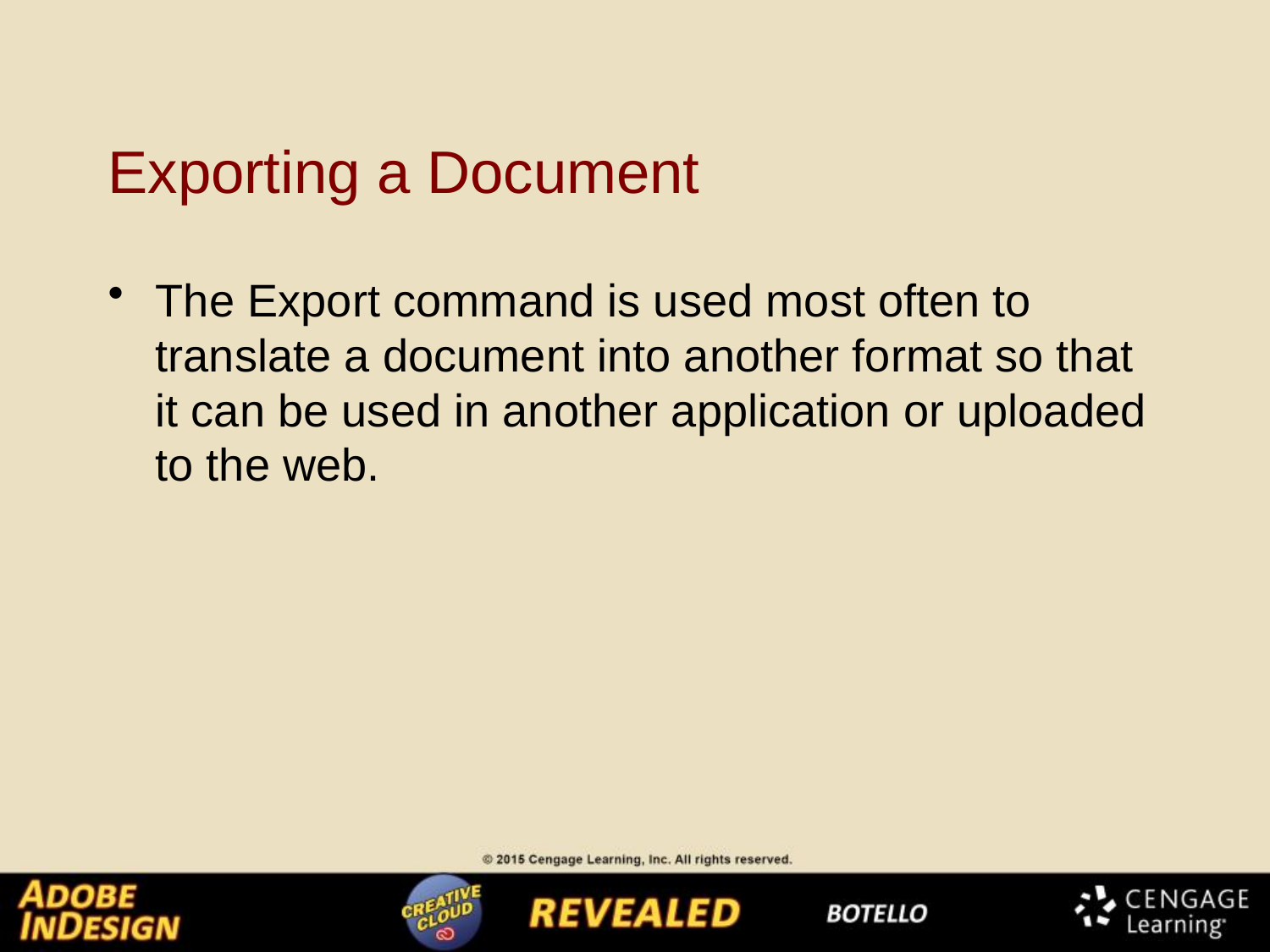

# Exporting a Document
The Export command is used most often to translate a document into another format so that it can be used in another application or uploaded to the web.